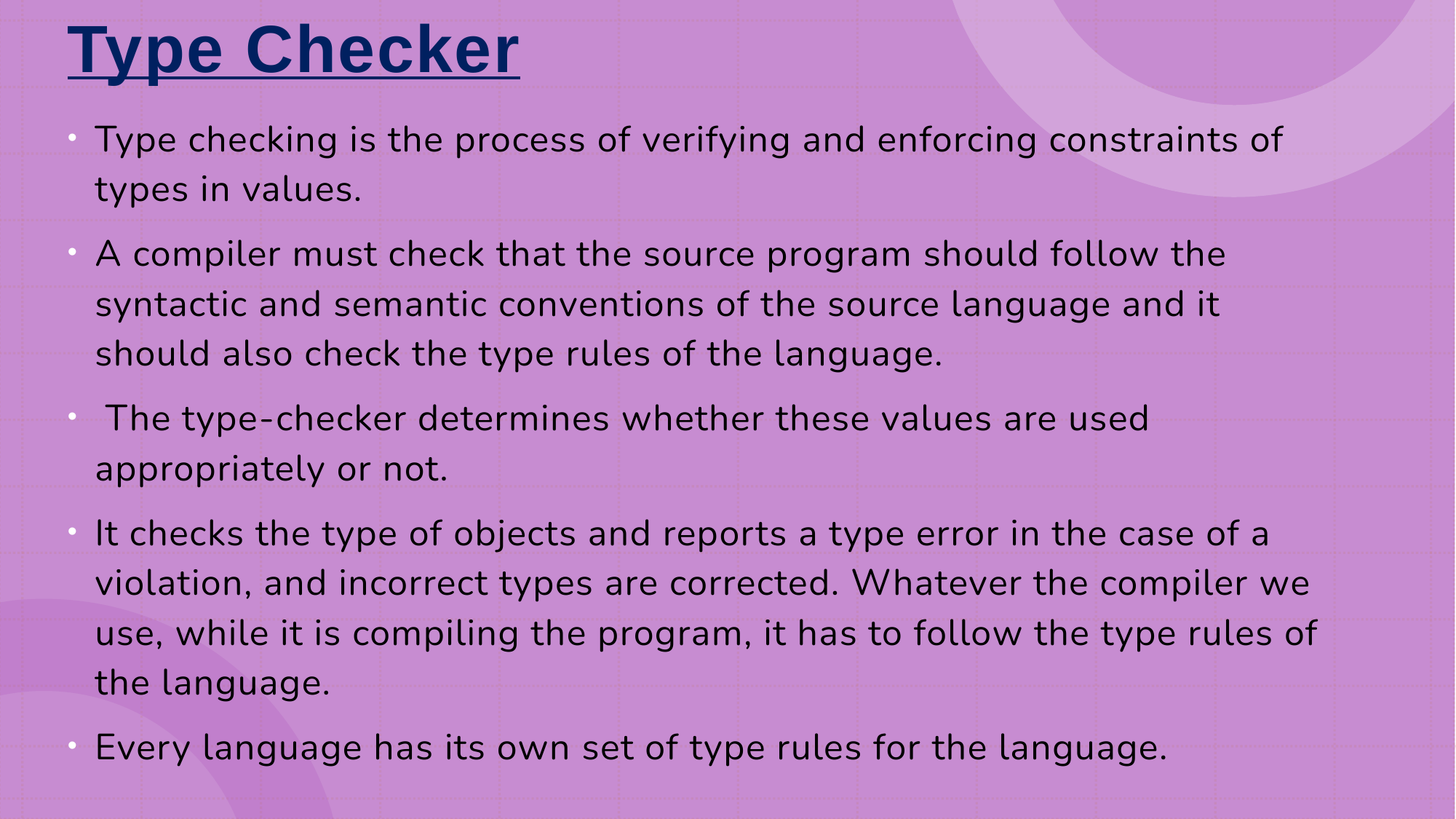

# Type Checker
Type checking is the process of verifying and enforcing constraints of types in values.
A compiler must check that the source program should follow the syntactic and semantic conventions of the source language and it should also check the type rules of the language.
 The type-checker determines whether these values are used appropriately or not.
It checks the type of objects and reports a type error in the case of a violation, and incorrect types are corrected. Whatever the compiler we use, while it is compiling the program, it has to follow the type rules of the language.
Every language has its own set of type rules for the language.